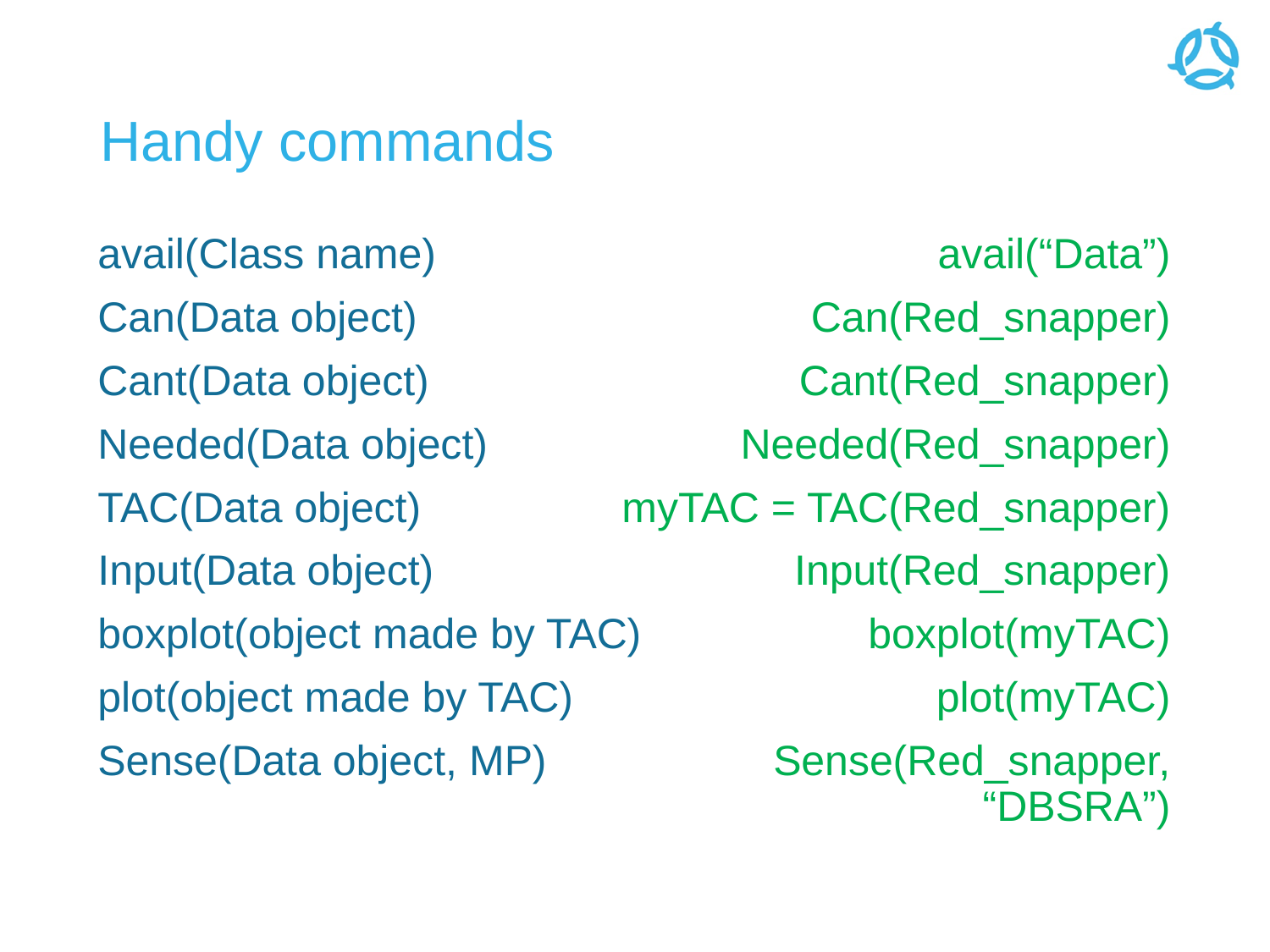

# Handy commands
avail(Class name)
Can(Data object)
Cant(Data object)
Needed(Data object)
TAC(Data object)
Input(Data object)
boxplot(object made by TAC)
plot(object made by TAC)
Sense(Data object, MP)

avail(“Data”)
Can(Red_snapper)
Cant(Red_snapper)
Needed(Red_snapper)
myTAC = TAC(Red_snapper)
Input(Red_snapper)
boxplot(myTAC)
plot(myTAC)
Sense(Red_snapper, “DBSRA”)